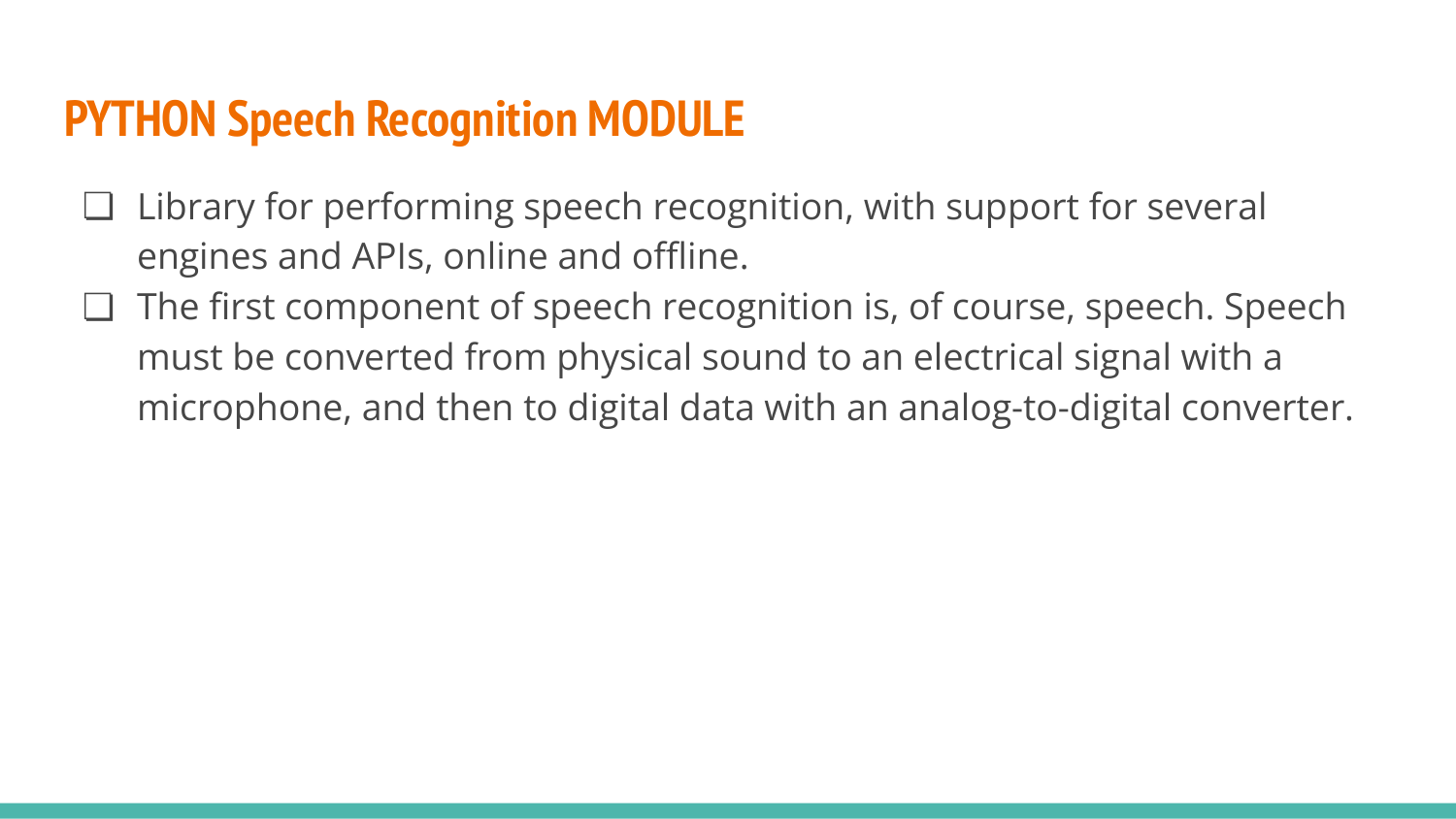

# PYTHON Speech Recognition MODULE
Library for performing speech recognition, with support for several engines and APIs, online and offline.
The first component of speech recognition is, of course, speech. Speech must be converted from physical sound to an electrical signal with a microphone, and then to digital data with an analog-to-digital converter.